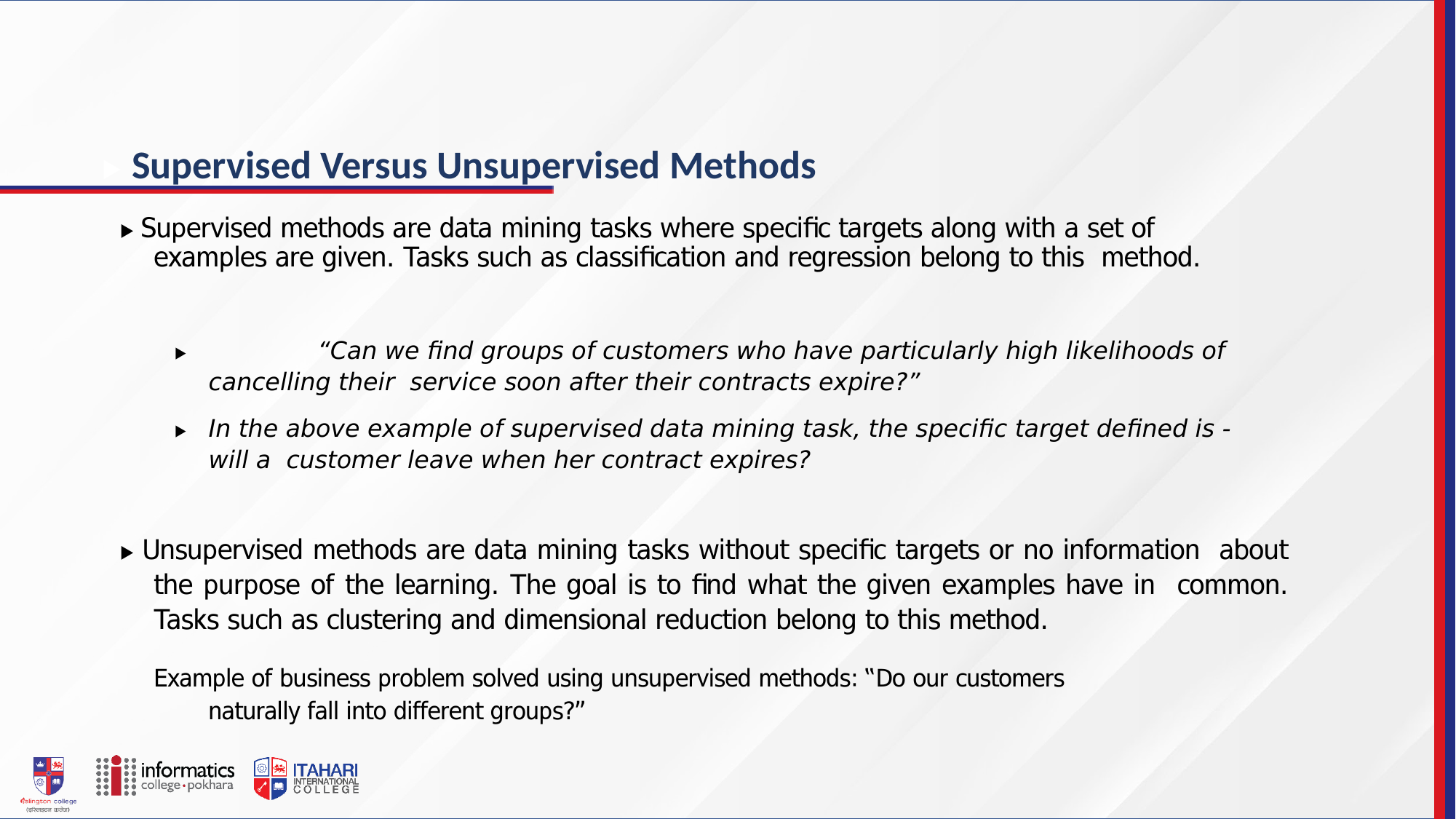

# ⯈ Supervised Versus Unsupervised Methods
⯈ Supervised methods are data mining tasks where specific targets along with a set of  examples are given. Tasks such as classification and regression belong to this  method.

⯈		“Can we find groups of customers who have particularly high likelihoods of cancelling their  service soon after their contracts expire?”
⯈	In the above example of supervised data mining task, the specific target defined is - will a  customer leave when her contract expires?

⯈ Unsupervised methods are data mining tasks without specific targets or no information  about the purpose of the learning. The goal is to find what the given examples have in  common. Tasks such as clustering and dimensional reduction belong to this method.
	Example of business problem solved using unsupervised methods: “Do our customers
naturally fall into different groups?”